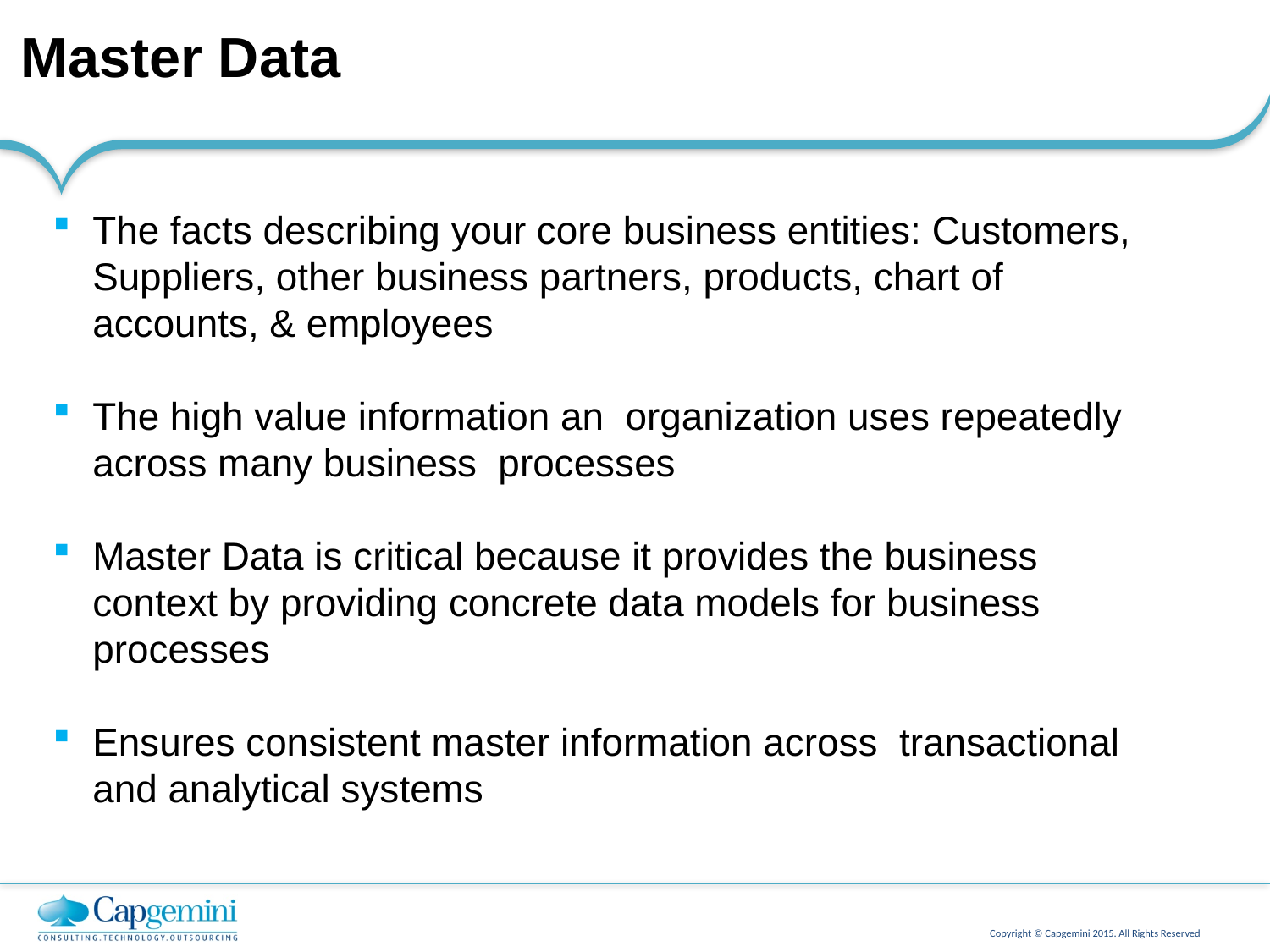

# Master Data
The facts describing your core business entities: Customers,  Suppliers, other business partners, products, chart of  accounts, & employees

The high value information an  organization uses repeatedly  across many business  processes

Master Data is critical because it provides the business  context by providing concrete data models for business  processes

Ensures consistent master information across  transactional and analytical systems